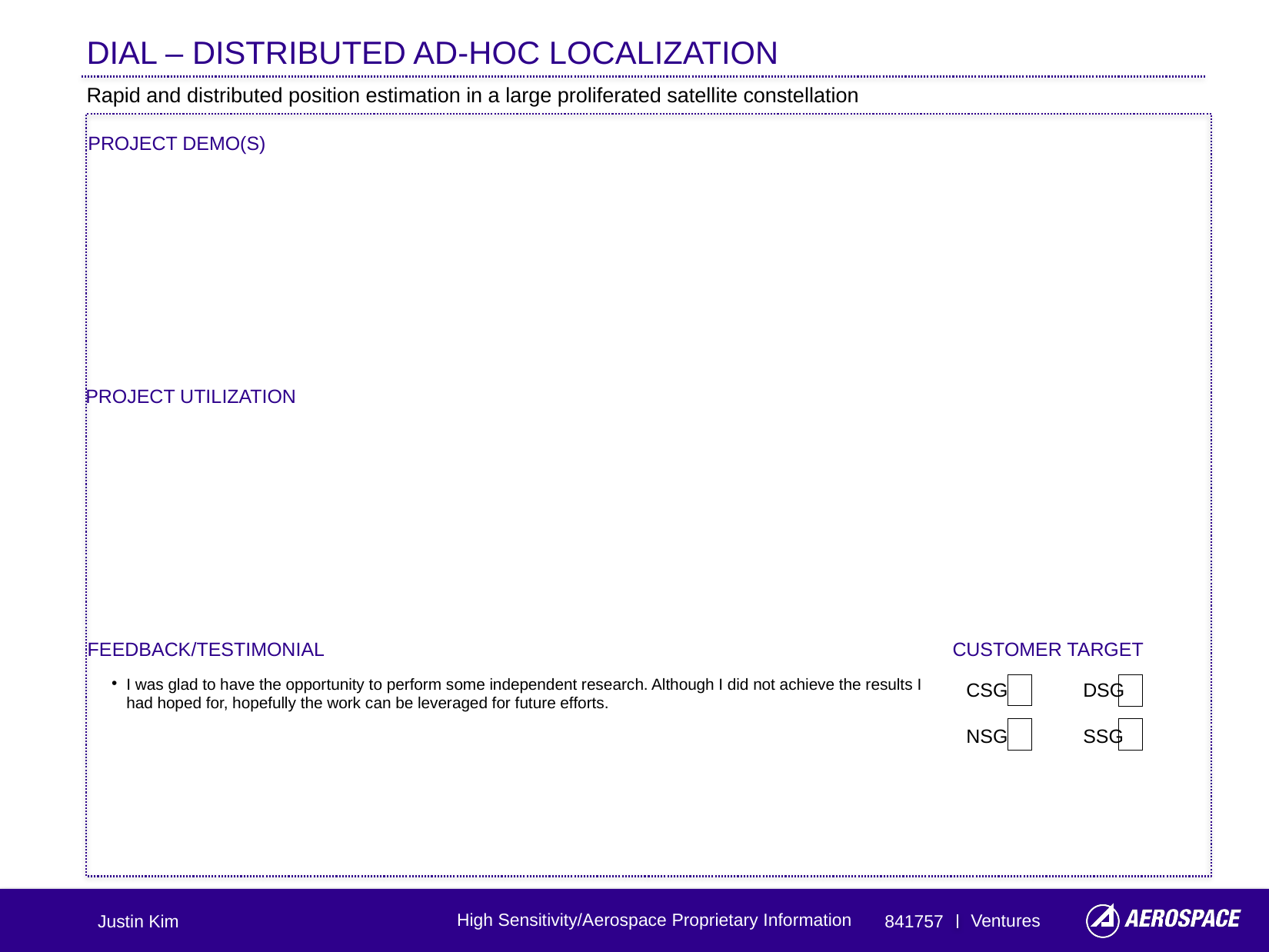

dial – Distributed ad-hoc localization
Rapid and distributed position estimation in a large proliferated satellite constellation

I was glad to have the opportunity to perform some independent research. Although I did not achieve the results I had hoped for, hopefully the work can be leveraged for future efforts.

Ventures
Justin Kim
841757